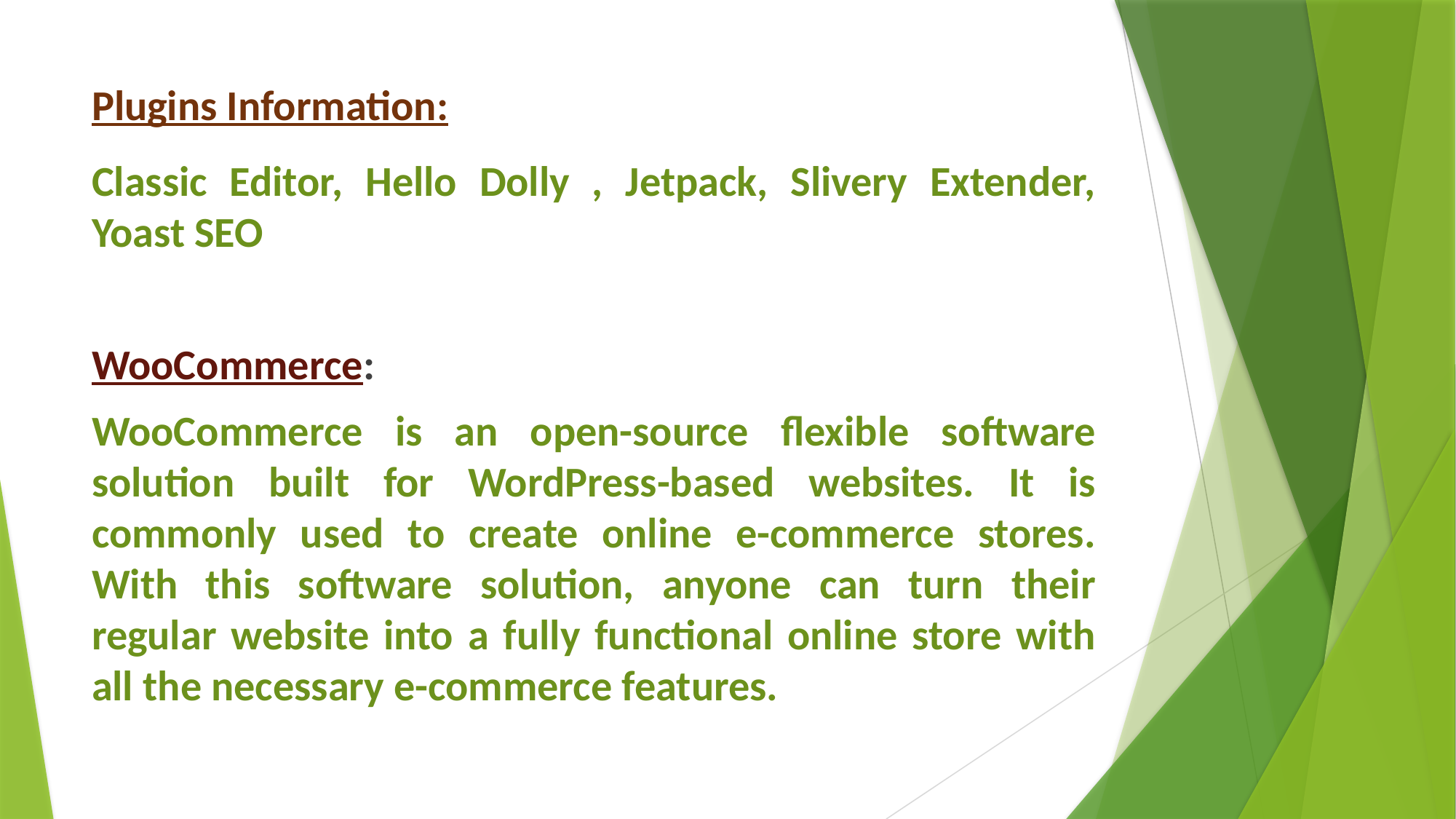

# Plugins Information:
Classic Editor, Hello Dolly , Jetpack, Slivery Extender, Yoast SEO

WooCommerce:
WooCommerce is an open-source flexible software solution built for WordPress-based websites. It is commonly used to create online e-commerce stores. With this software solution, anyone can turn their regular website into a fully functional online store with all the necessary e-commerce features.